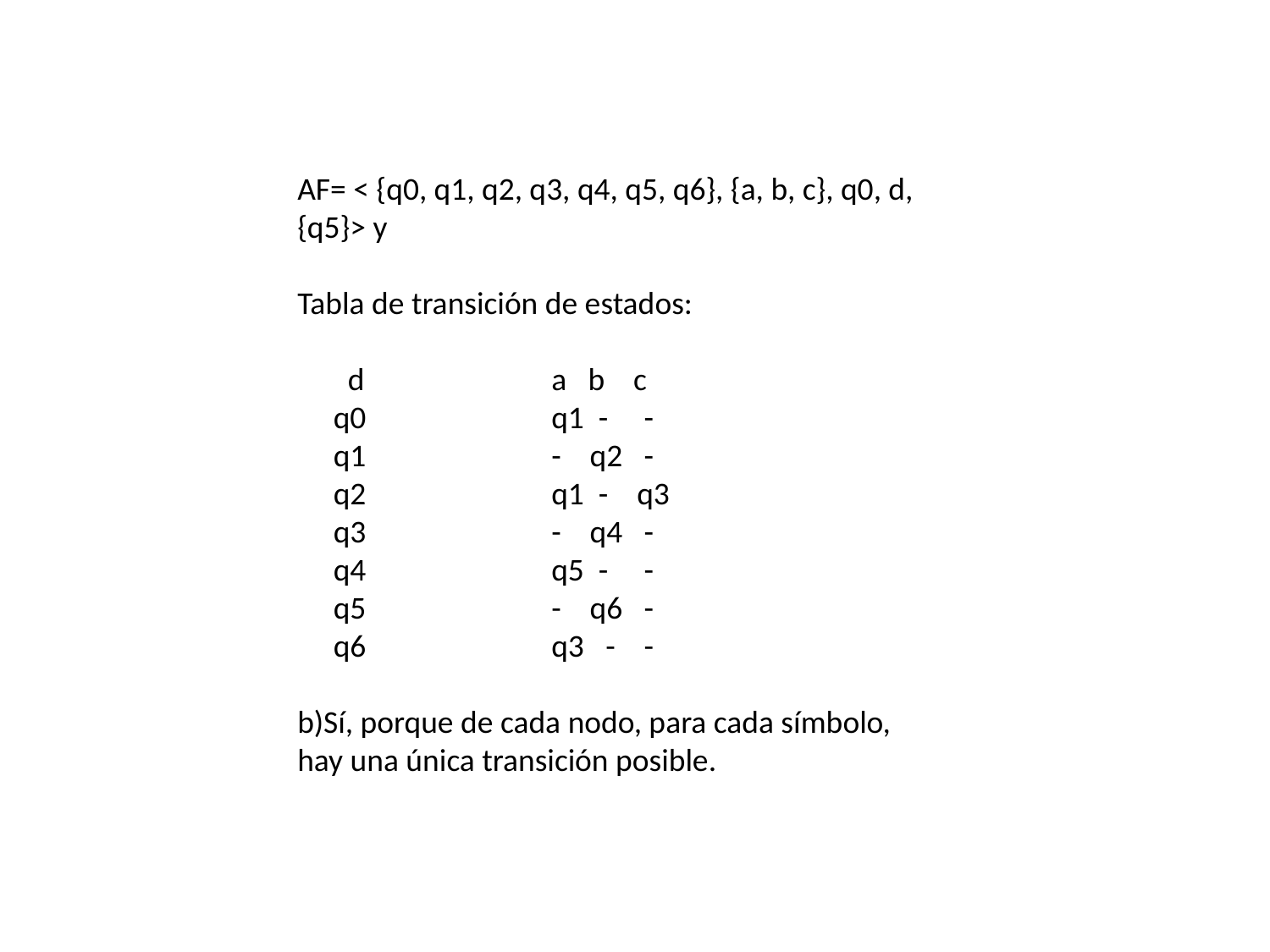

AF= < {q0, q1, q2, q3, q4, q5, q6}, {a, b, c}, q0, d, {q5}> y

Tabla de transición de estados:

       d             	a   b    c
     q0		q1  -     -
     q1		-    q2   -
     q2		q1  -    q3
     q3		-    q4   -
     q4		q5  -     -
     q5		-    q6   -
     q6		q3   -    -

b)Sí, porque de cada nodo, para cada símbolo, hay una única transición posible.